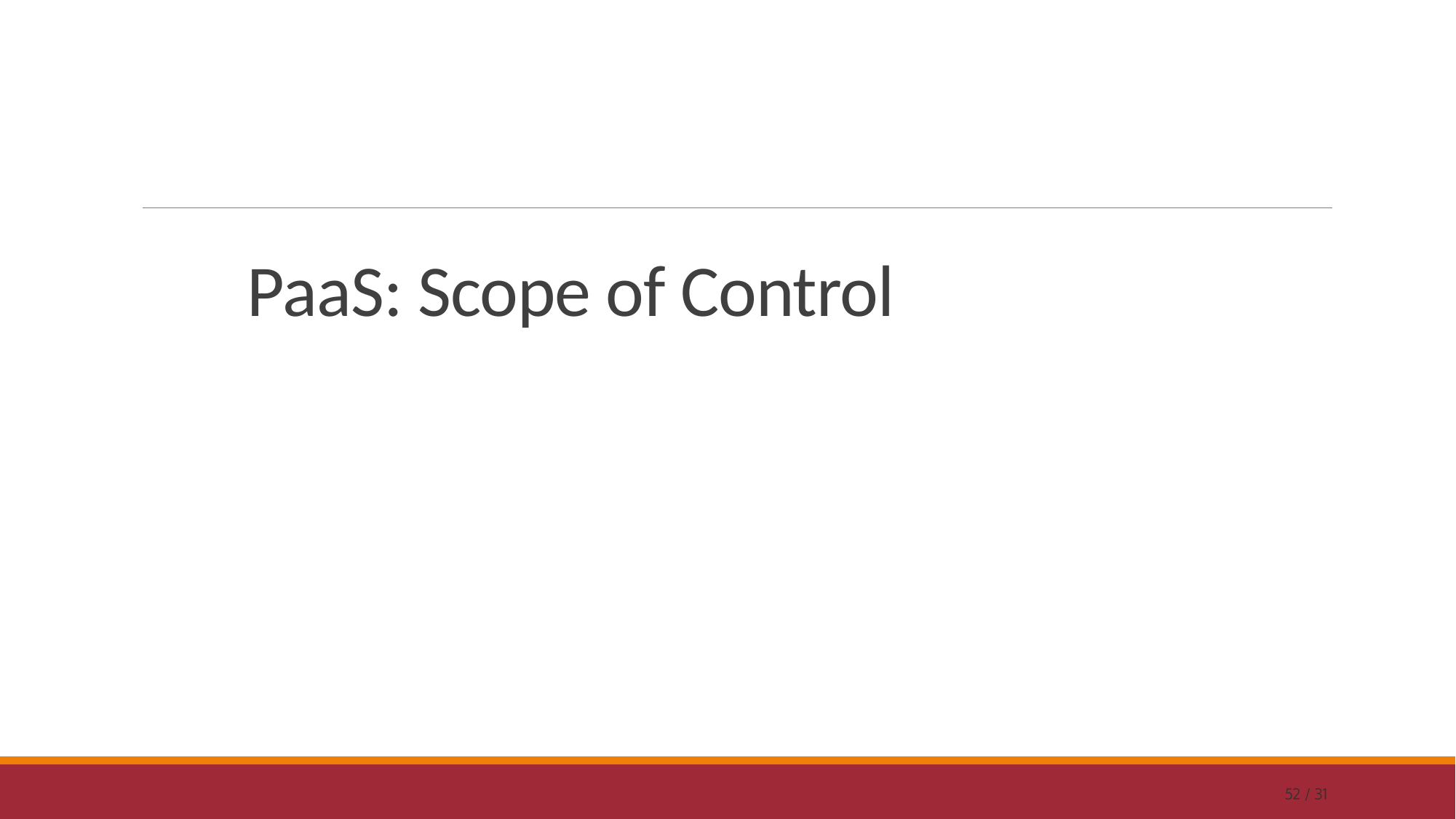

# PaaS: Scope of Control
52 / 31